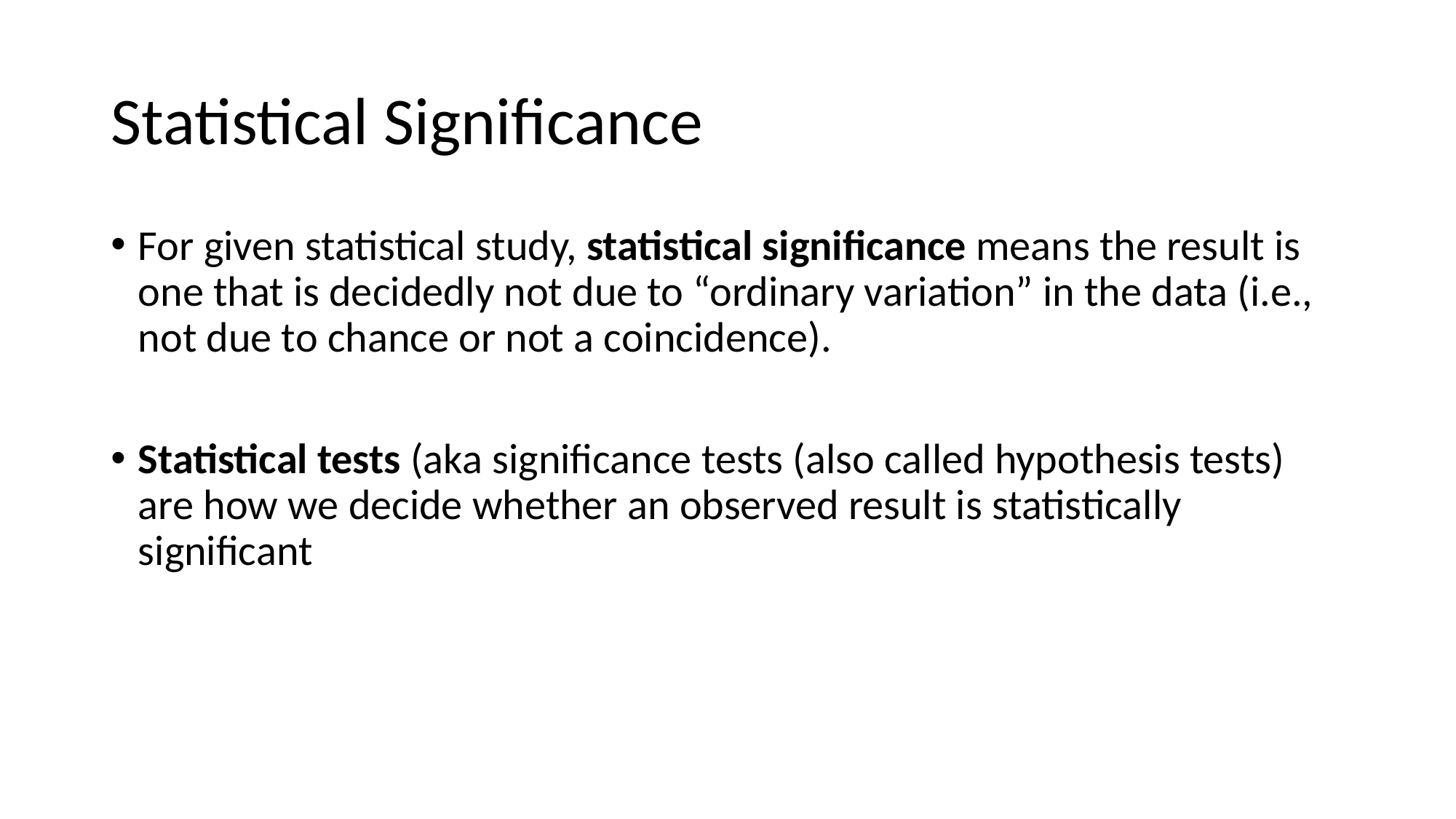

# Statistical Significance
For given statistical study, statistical significance means the result is one that is decidedly not due to “ordinary variation” in the data (i.e., not due to chance or not a coincidence).

Statistical tests (aka significance tests (also called hypothesis tests) are how we decide whether an observed result is statistically significant